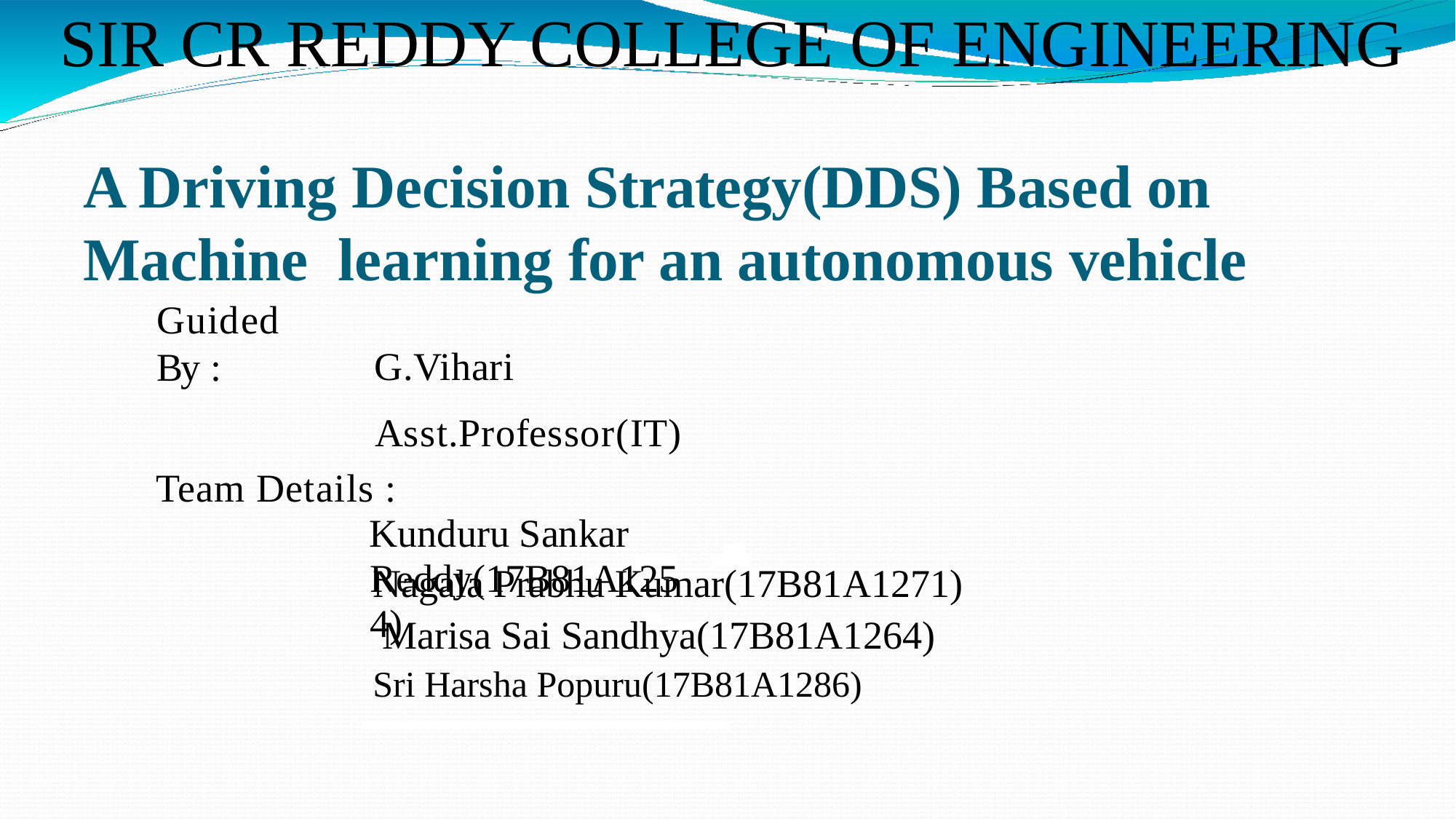

SIR CR REDDY COLLEGE OF ENGINEERING

# A Driving Decision Strategy(DDS) Based on Machine  learning for an autonomous vehicle
Guided By :
G.Vihari  Asst.Professor(IT)
Team Details :
Kunduru Sankar Reddy(17B81A1254)

Nagala Prabhu Kumar(17B81A1271)  Marisa Sai Sandhya(17B81A1264)  Sri Harsha Popuru(17B81A1286)